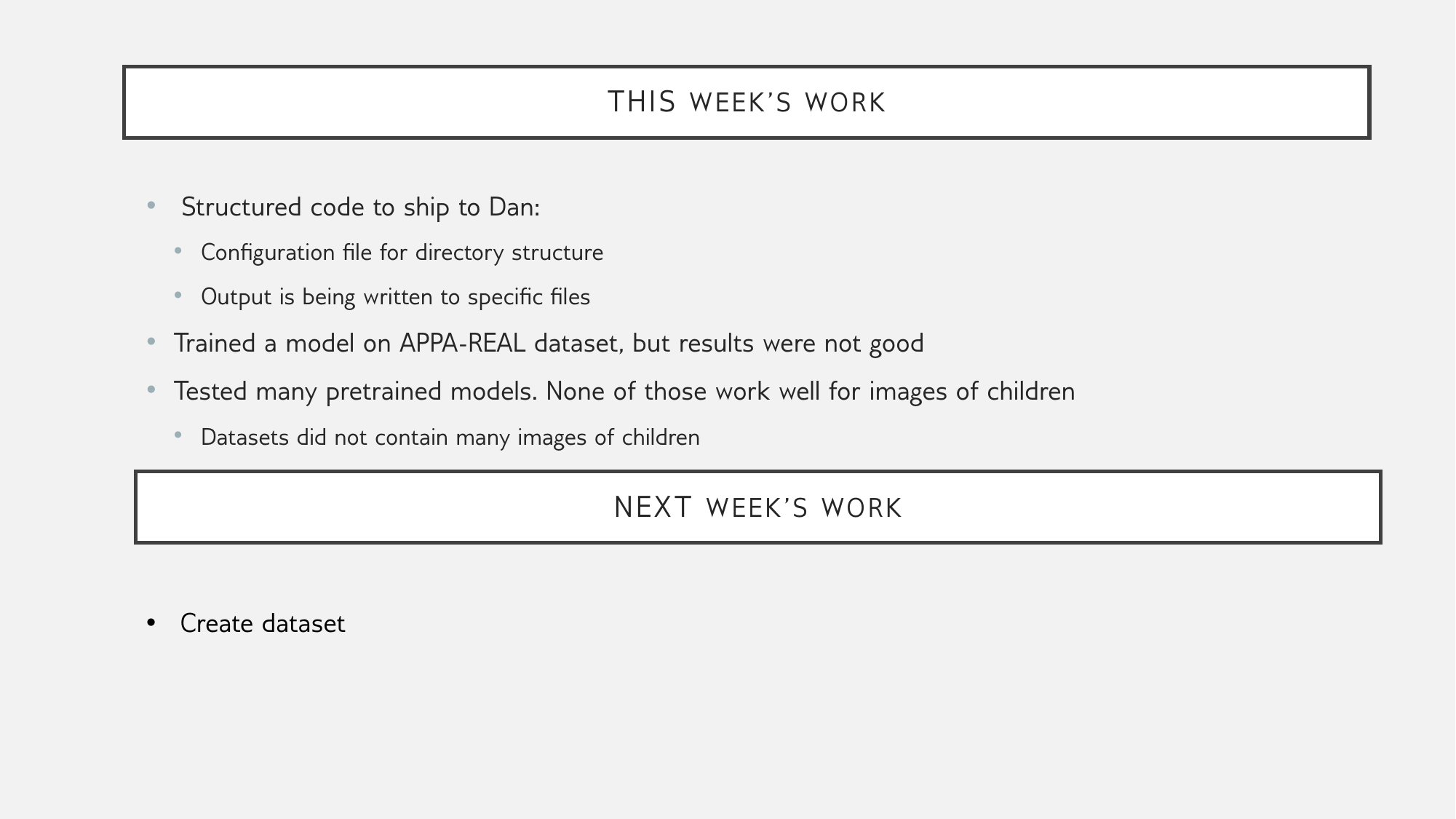

# This week’s work
 Structured code to ship to Dan:
Configuration file for directory structure
Output is being written to specific files
Trained a model on APPA-REAL dataset, but results were not good
Tested many pretrained models. None of those work well for images of children
Datasets did not contain many images of children

Next week’s work
Create dataset